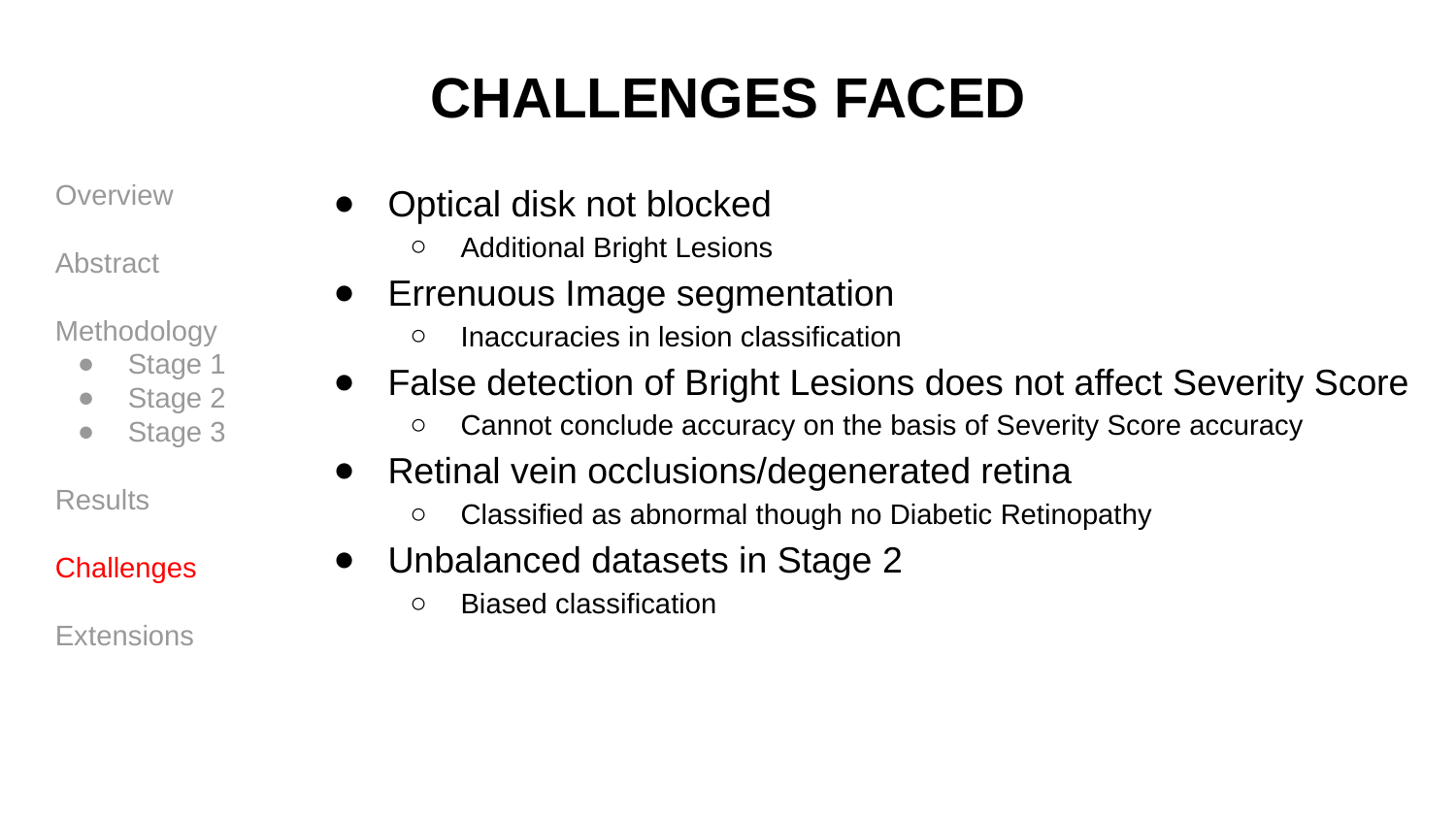

# CHALLENGES FACED
Optical disk not blocked
Additional Bright Lesions
Errenuous Image segmentation
Inaccuracies in lesion classification
False detection of Bright Lesions does not affect Severity Score
Cannot conclude accuracy on the basis of Severity Score accuracy
Retinal vein occlusions/degenerated retina
Classified as abnormal though no Diabetic Retinopathy
Unbalanced datasets in Stage 2
Biased classification

Overview

Abstract

Methodology
Stage 1
Stage 2
Stage 3

Results

Challenges

Extensions